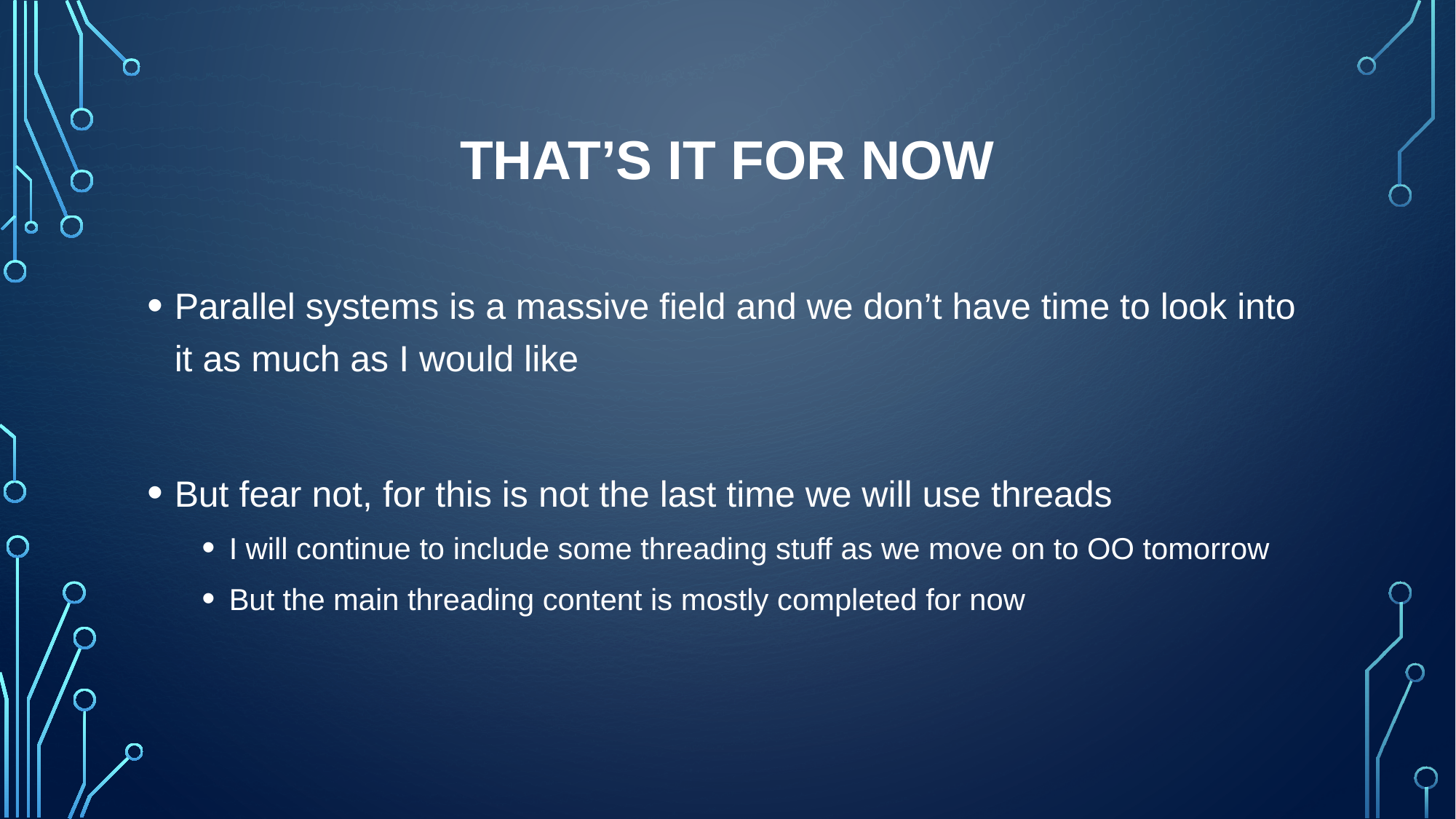

# That’s it for now
Parallel systems is a massive field and we don’t have time to look into it as much as I would like

But fear not, for this is not the last time we will use threads
I will continue to include some threading stuff as we move on to OO tomorrow
But the main threading content is mostly completed for now